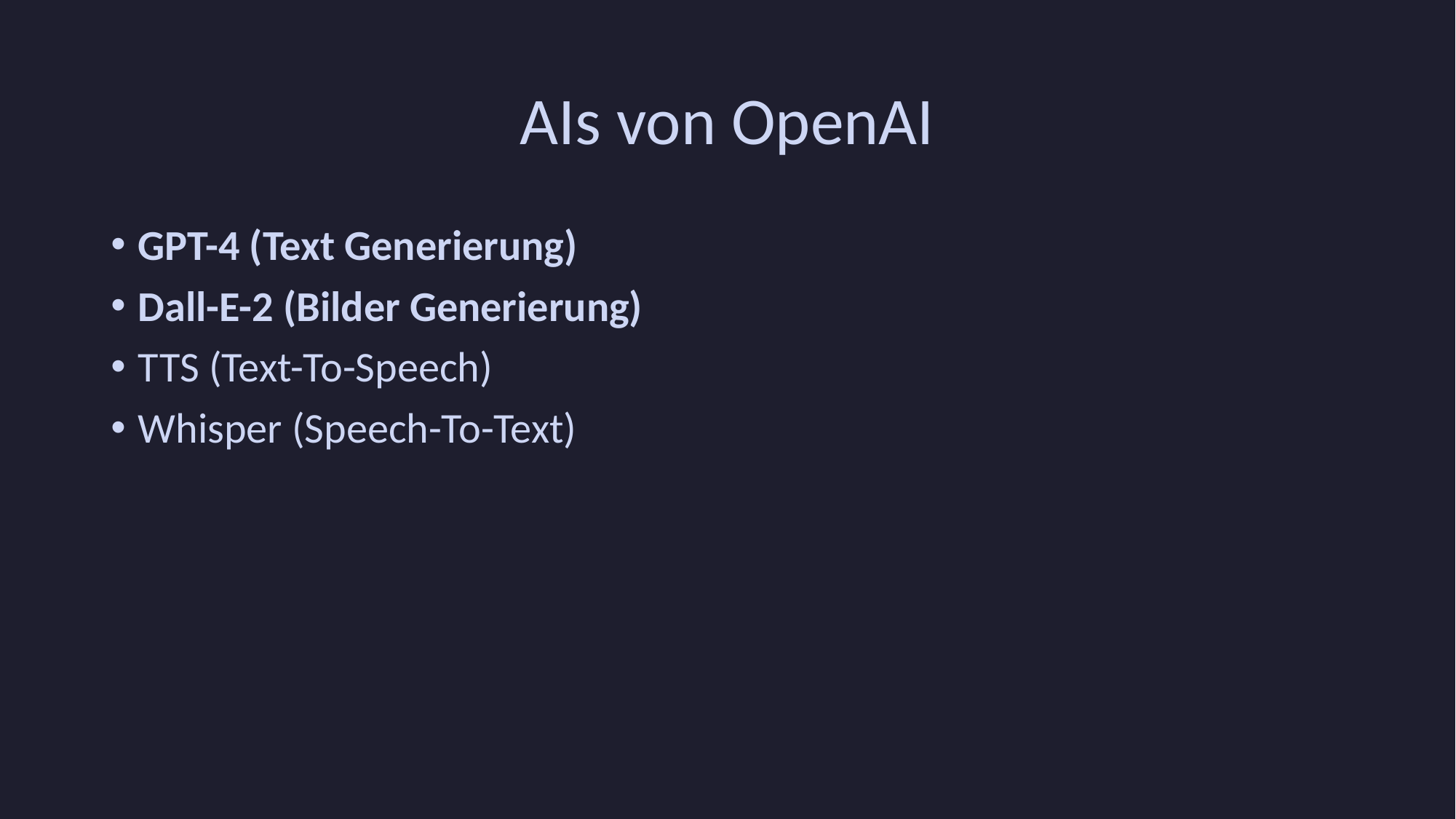

# AIs von OpenAI
GPT-4 (Text Generierung)
Dall-E-2 (Bilder Generierung)
TTS (Text-To-Speech)
Whisper (Speech-To-Text)